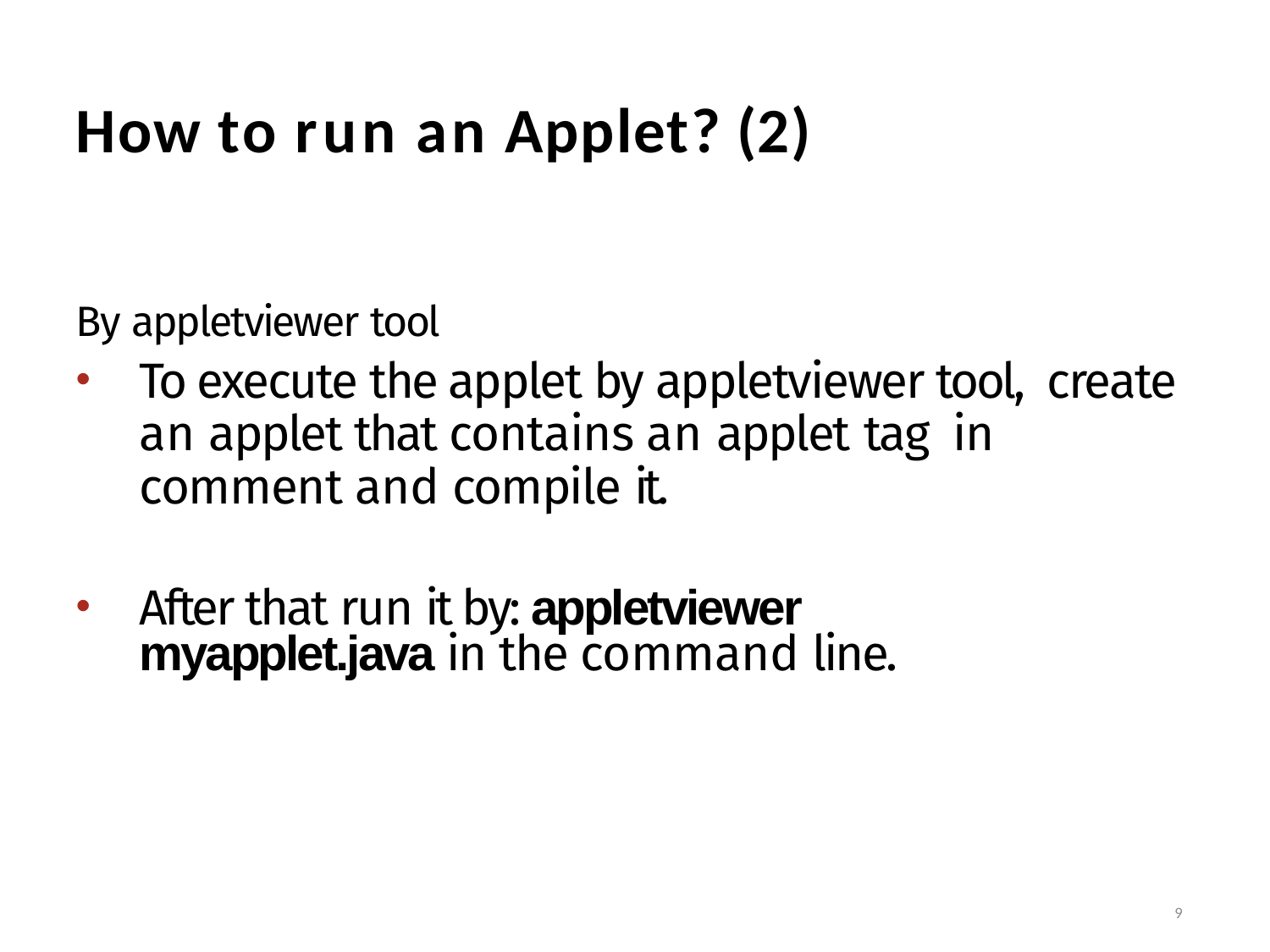

# How to run an Applet? (2)
By appletviewer tool
To execute the applet by appletviewer tool,  create an applet that contains an applet tag  in comment and compile it.

After that run it by: appletviewer  myapplet.java in the command line.
9